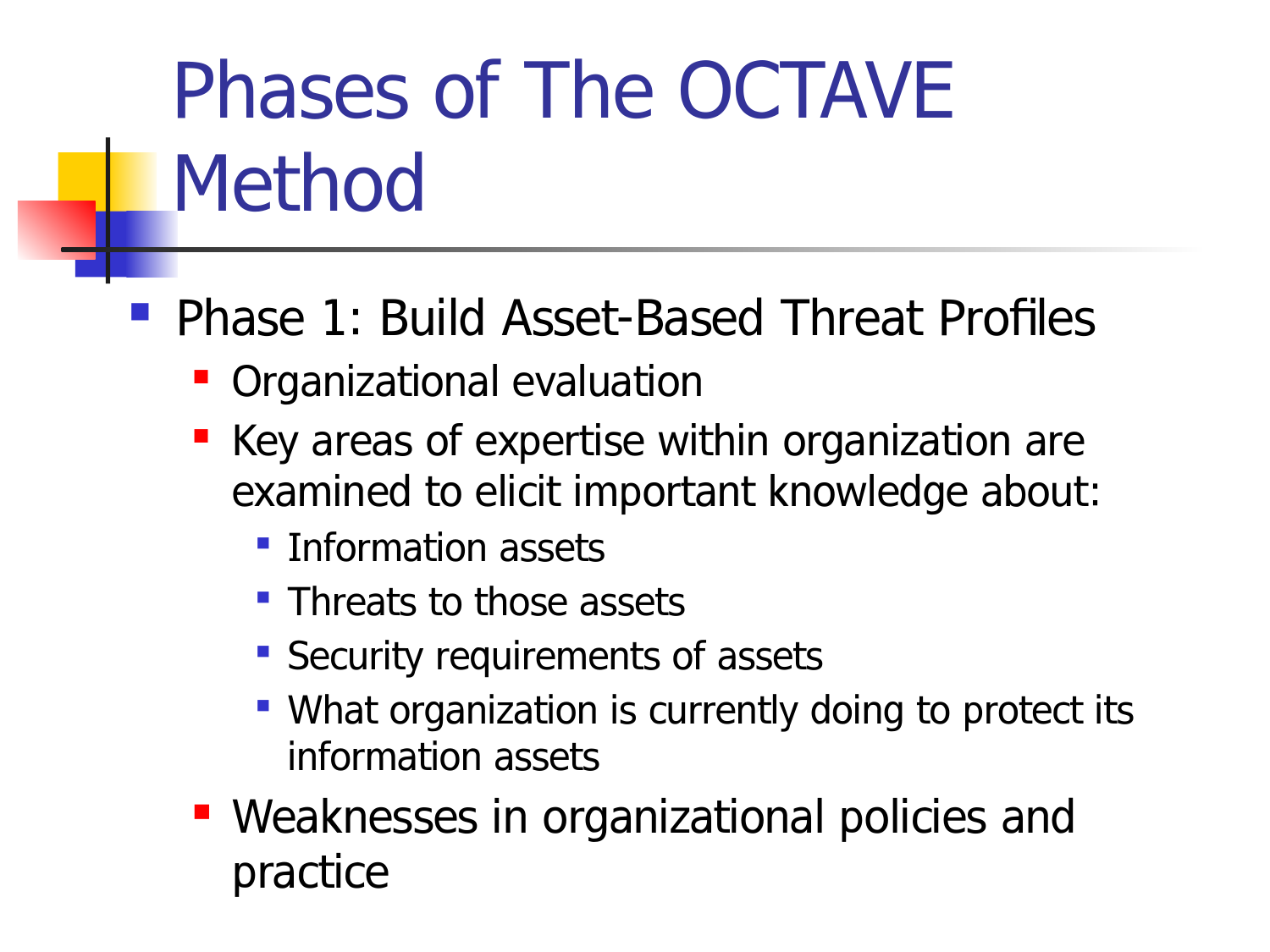

# Phases of The OCTAVE Method
Phase 1: Build Asset-Based Threat Profiles
Organizational evaluation
Key areas of expertise within organization are examined to elicit important knowledge about:
Information assets
Threats to those assets
Security requirements of assets
What organization is currently doing to protect its information assets
Weaknesses in organizational policies and practice